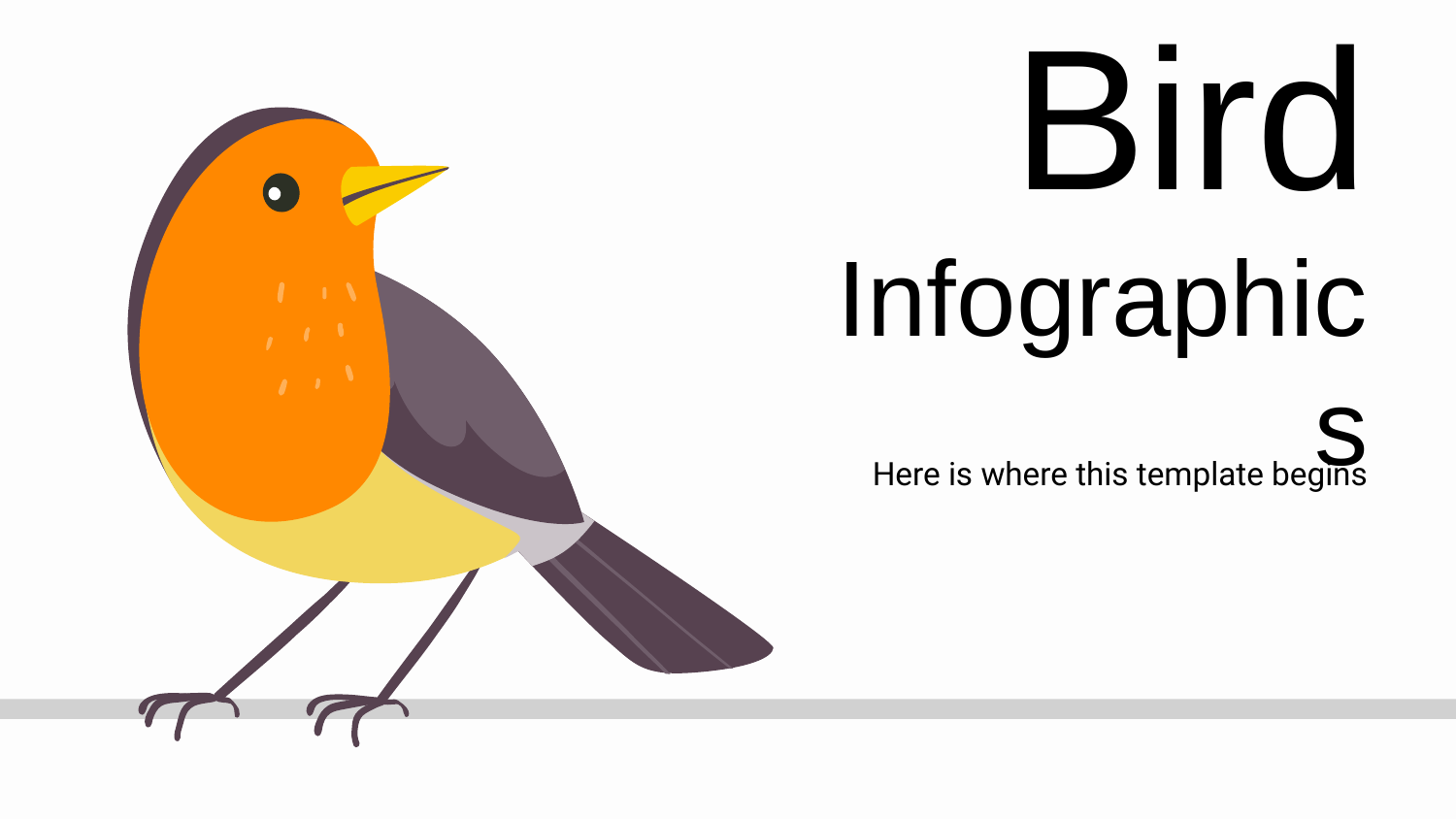

# Bird Infographics

Here is where this template begins